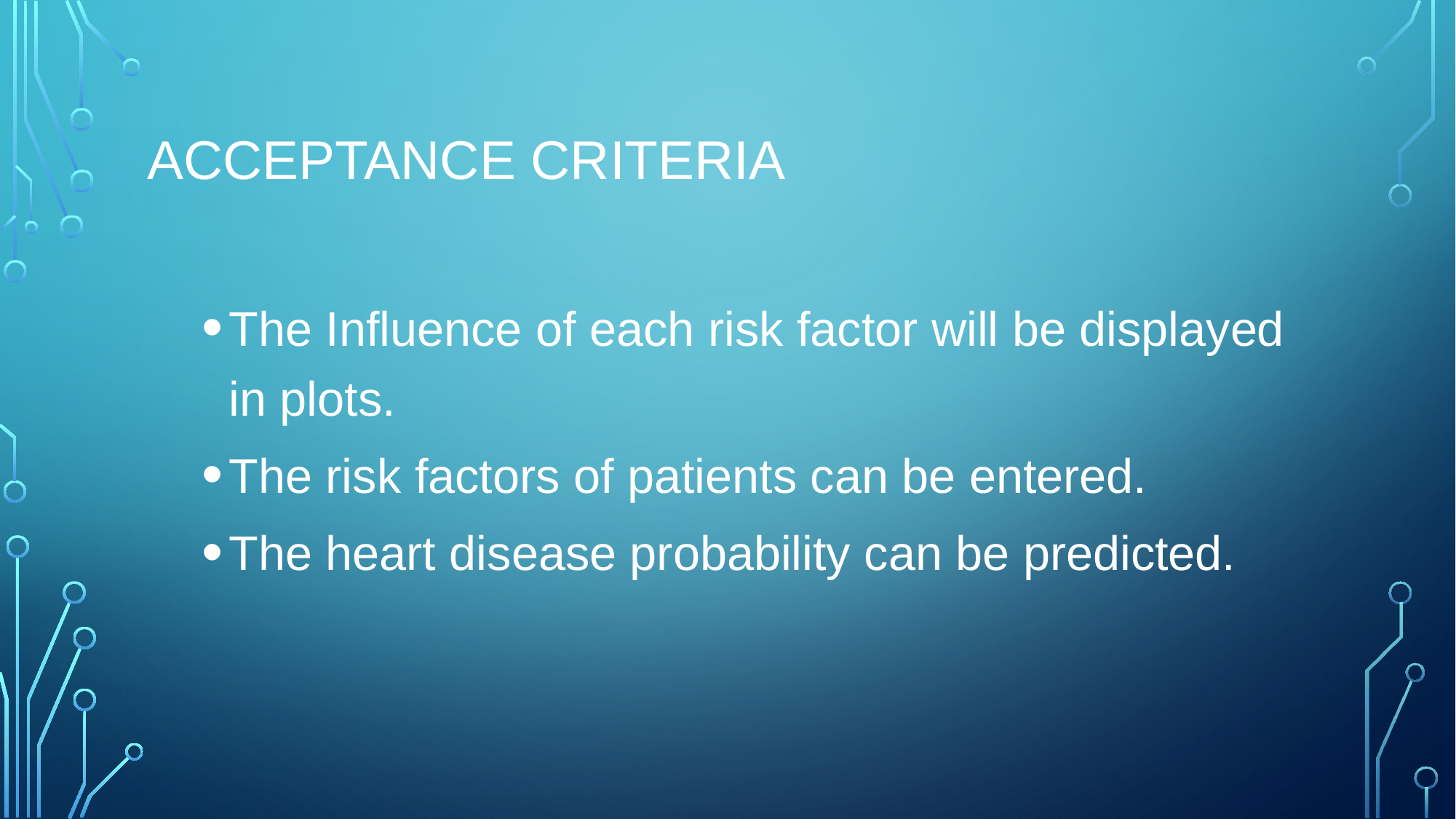

# Acceptance criteria

The Influence of each risk factor will be displayed in plots.
The risk factors of patients can be entered.
The heart disease probability can be predicted.